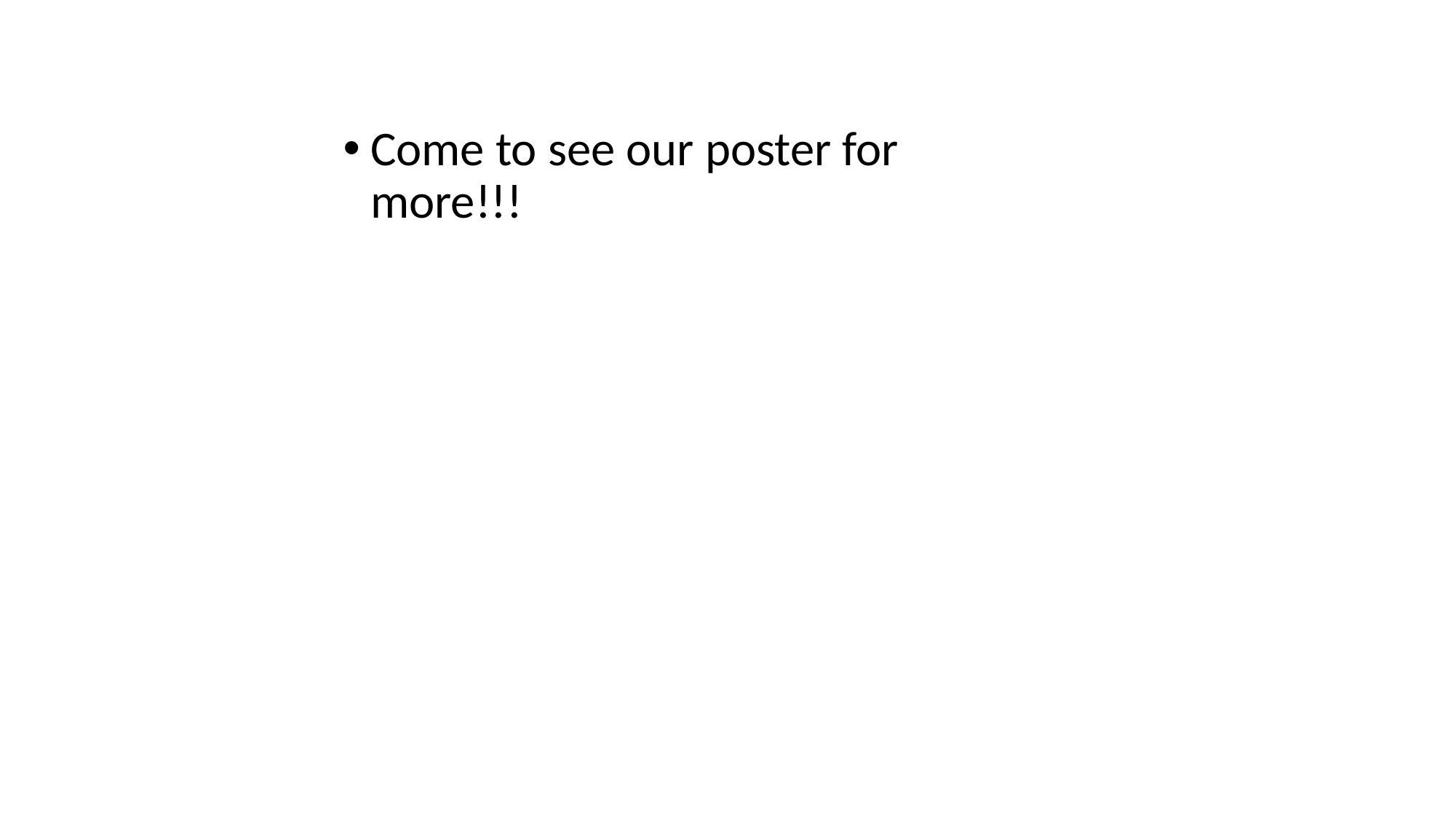

Come to see our poster for more!!!